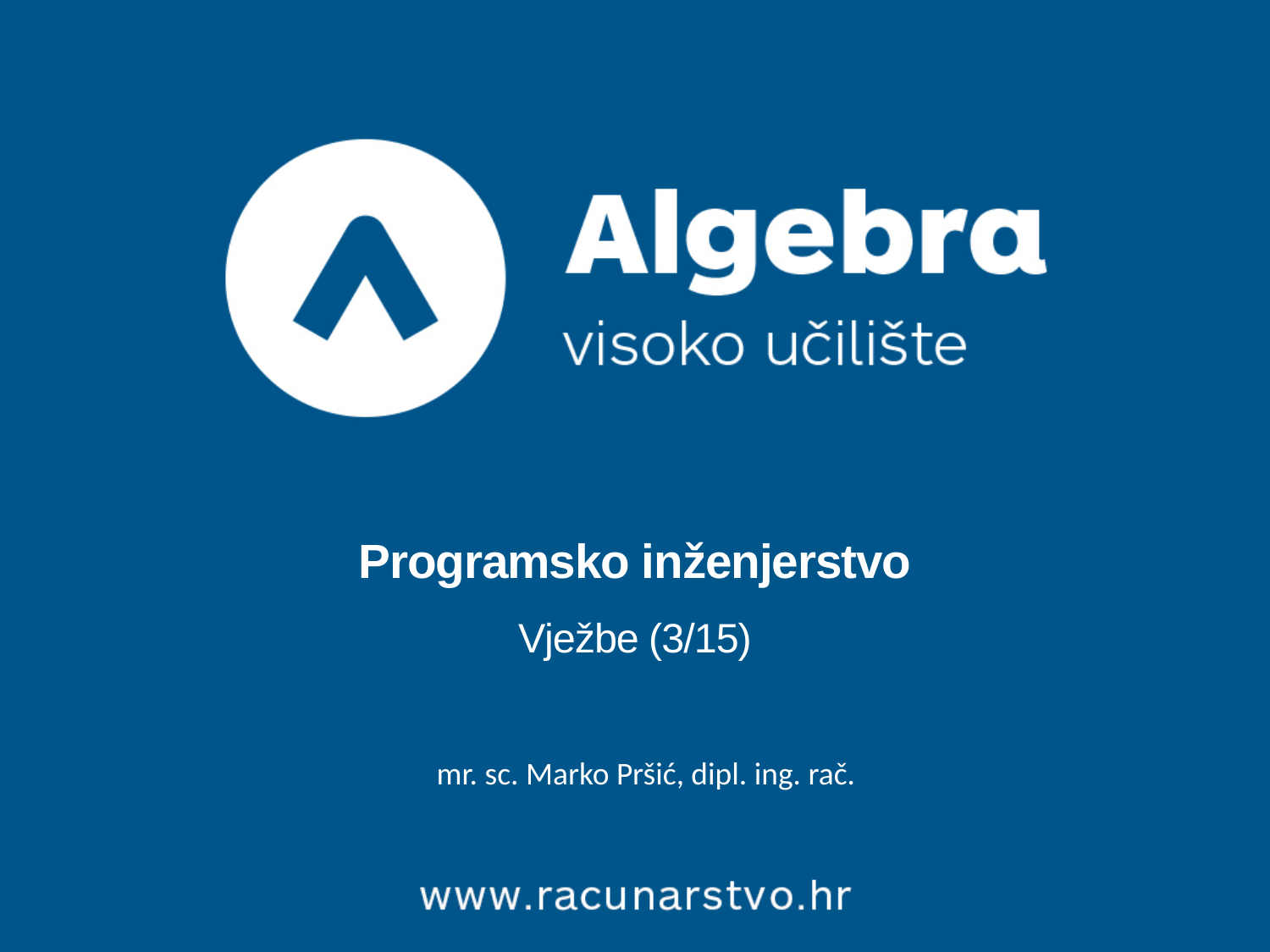

# Programsko inženjerstvo Vježbe (3/15)
mr. sc. Marko Pršić, dipl. ing. rač.